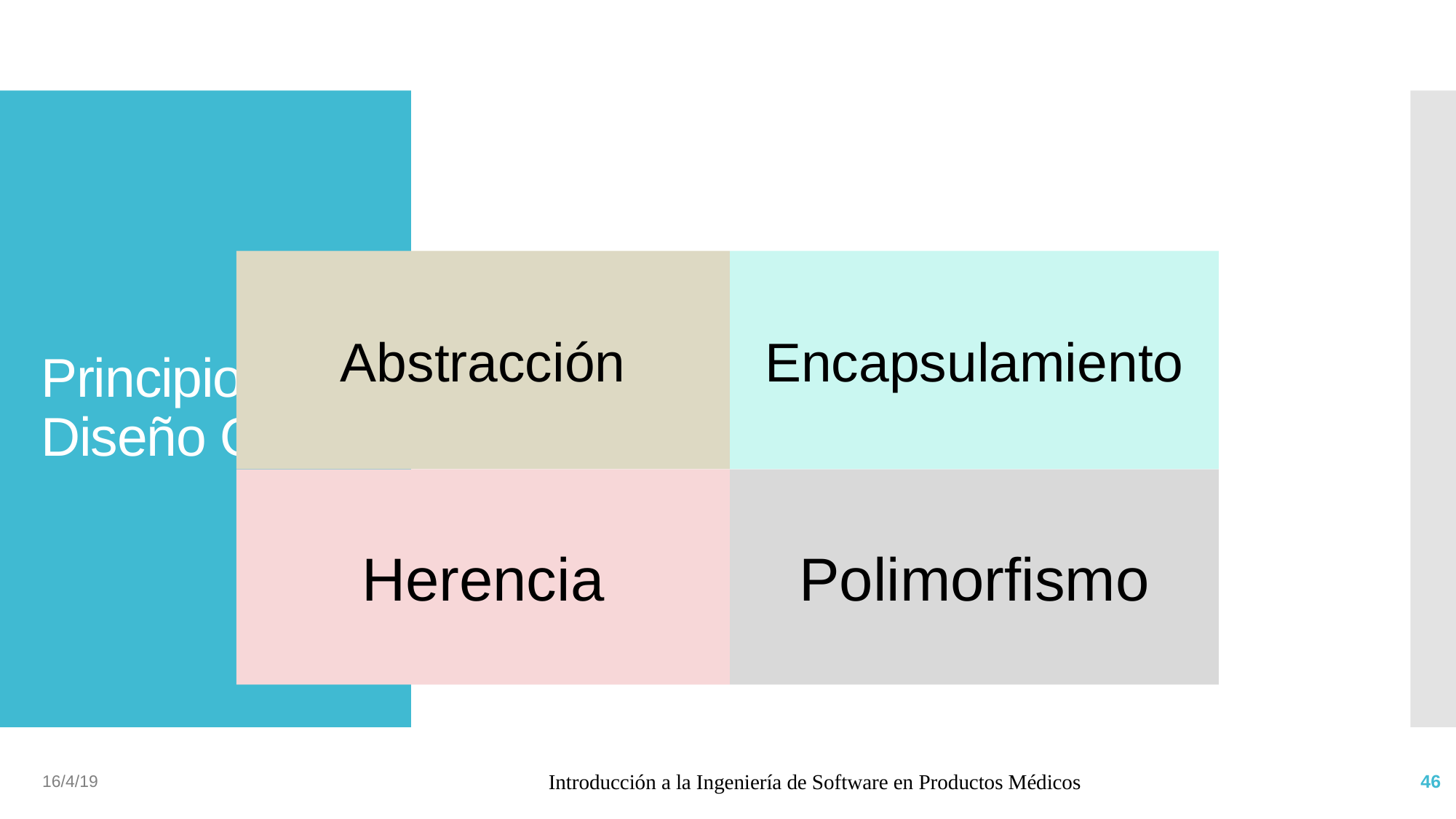

# Principios del Diseño OO
Abstracción
Encapsulamiento
Herencia
Polimorfismo
16/4/19
Introducción a la Ingeniería de Software en Productos Médicos
46